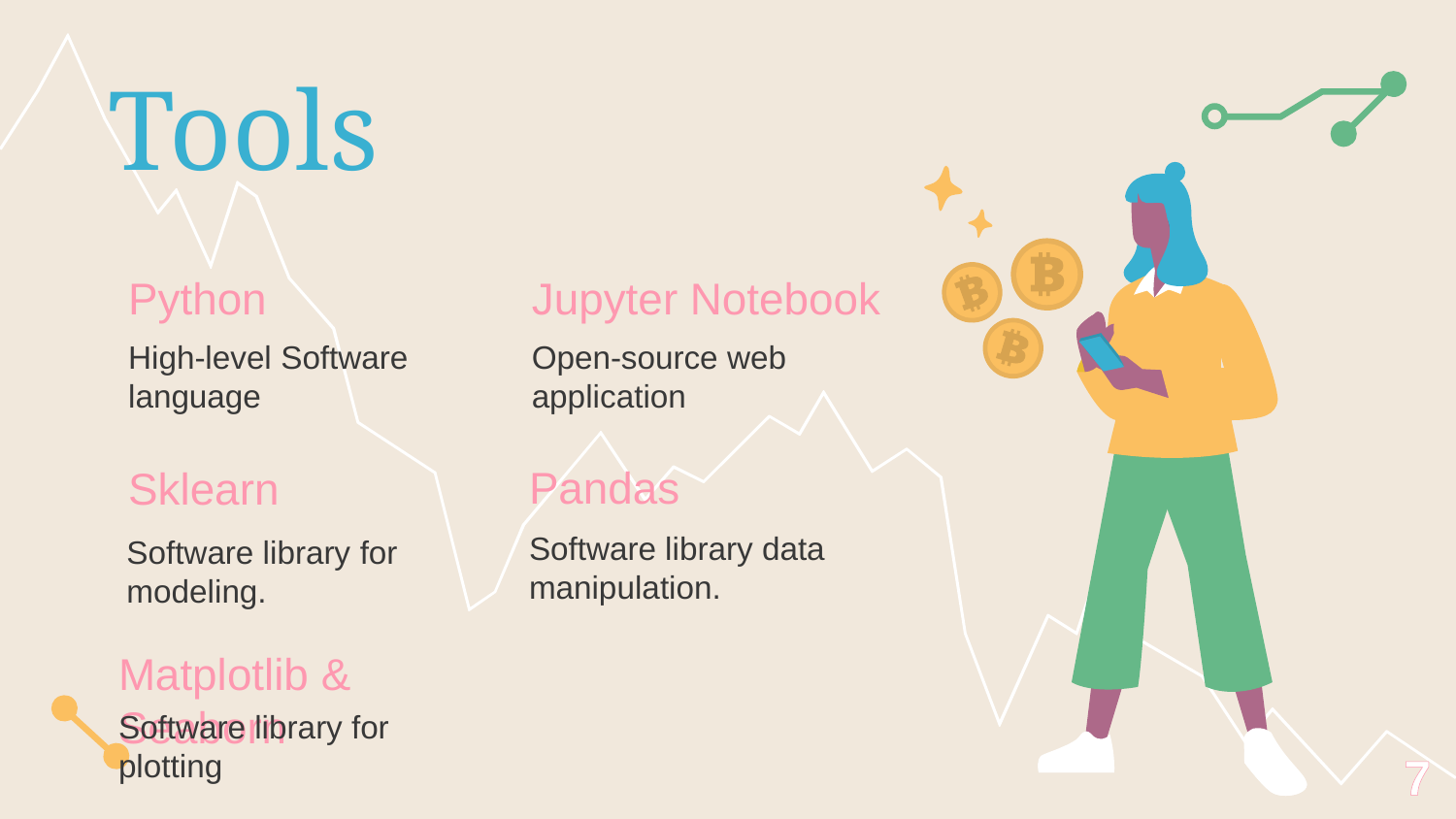

Tools

Python
Jupyter Notebook
High-level Software language
Open-source web application
Pandas
Sklearn
Software library data manipulation.

Software library for modeling.

Matplotlib & Seaborn
Software library for plotting
7